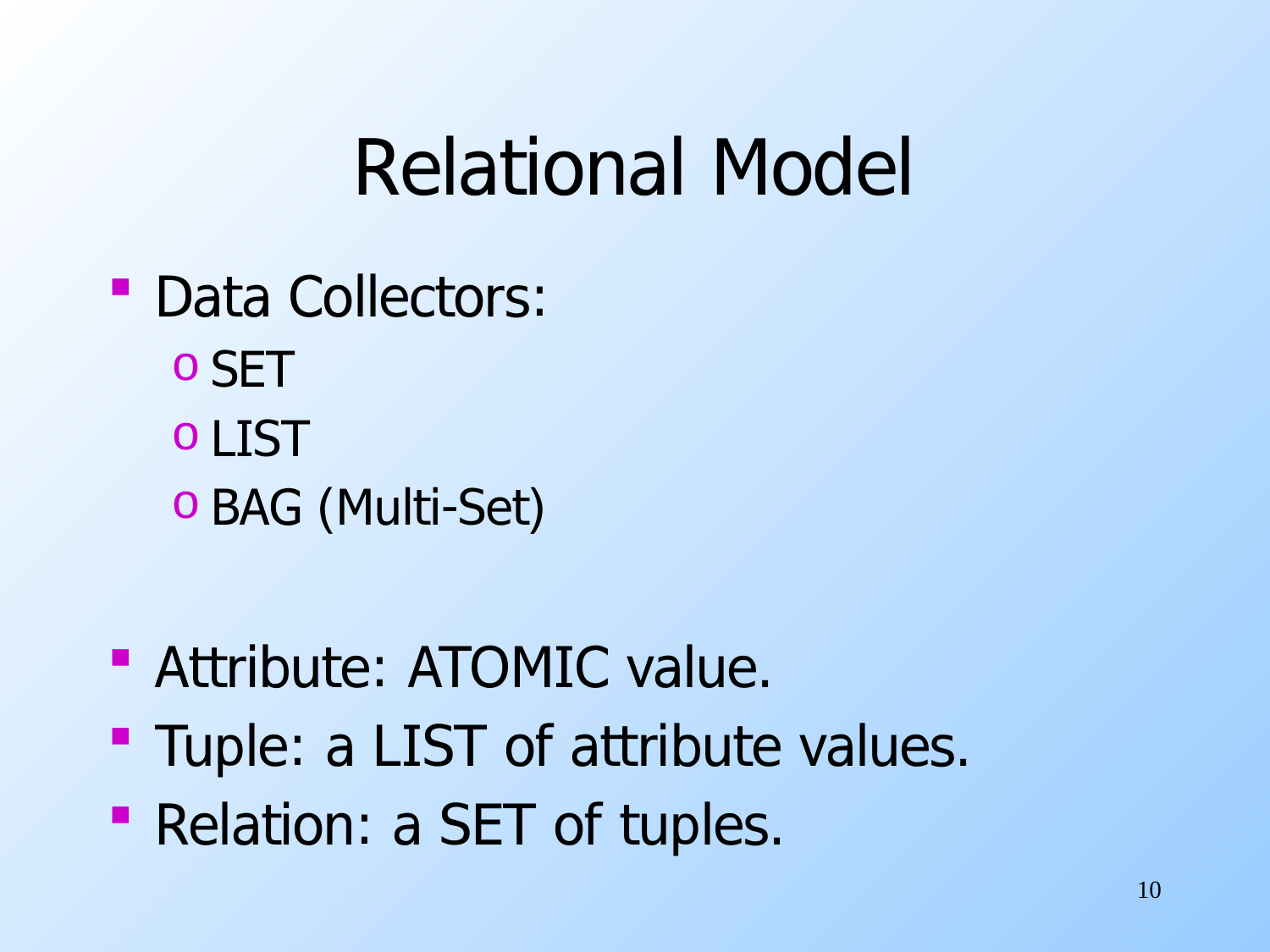

# Relational Model
Data Collectors:
SET
LIST
BAG (Multi-Set)

Attribute: ATOMIC value.
Tuple: a LIST of attribute values.
Relation: a SET of tuples.

10